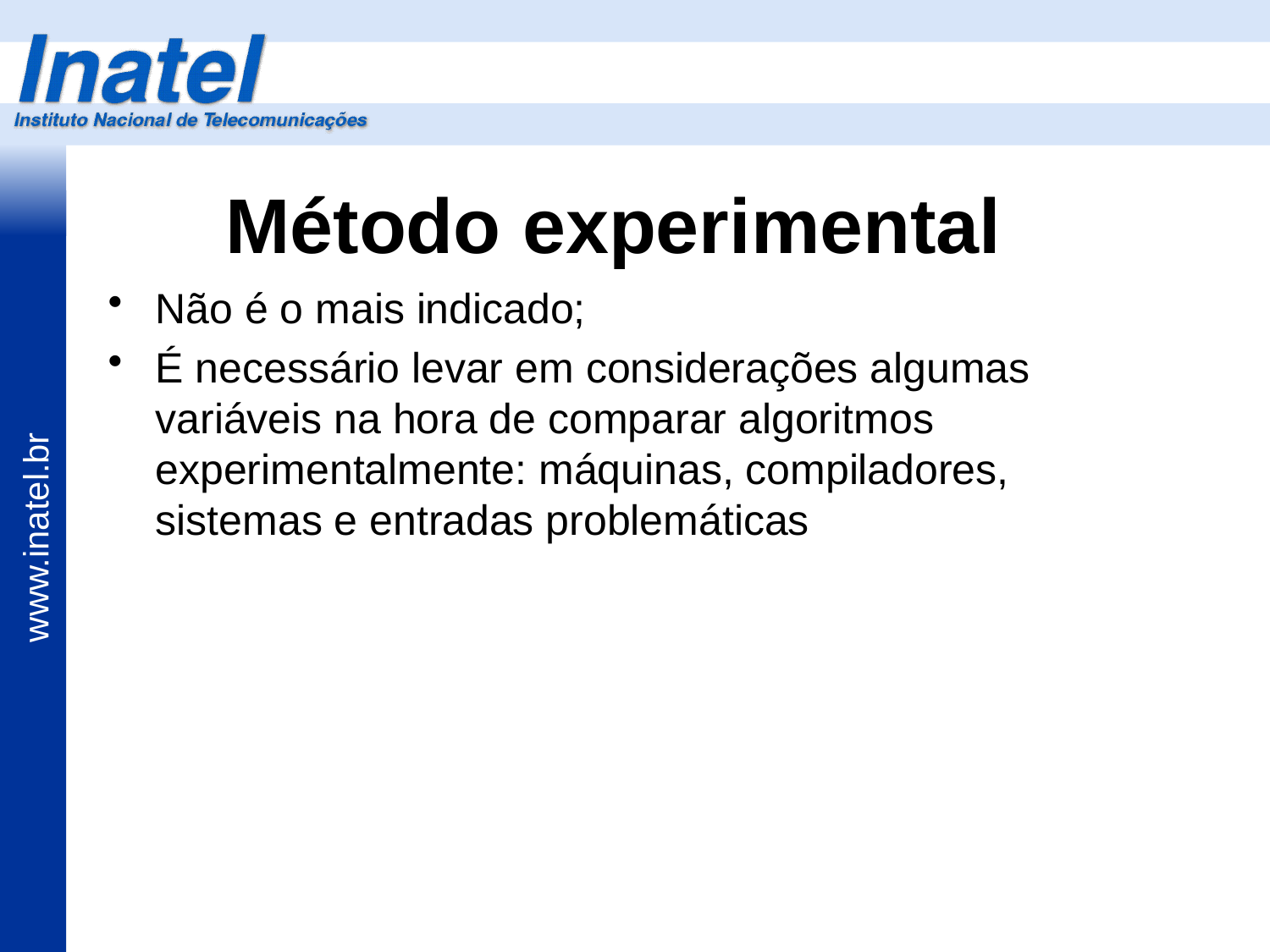

# Método experimental
Não é o mais indicado;
É necessário levar em considerações algumas variáveis na hora de comparar algoritmos experimentalmente: máquinas, compiladores, sistemas e entradas problemáticas